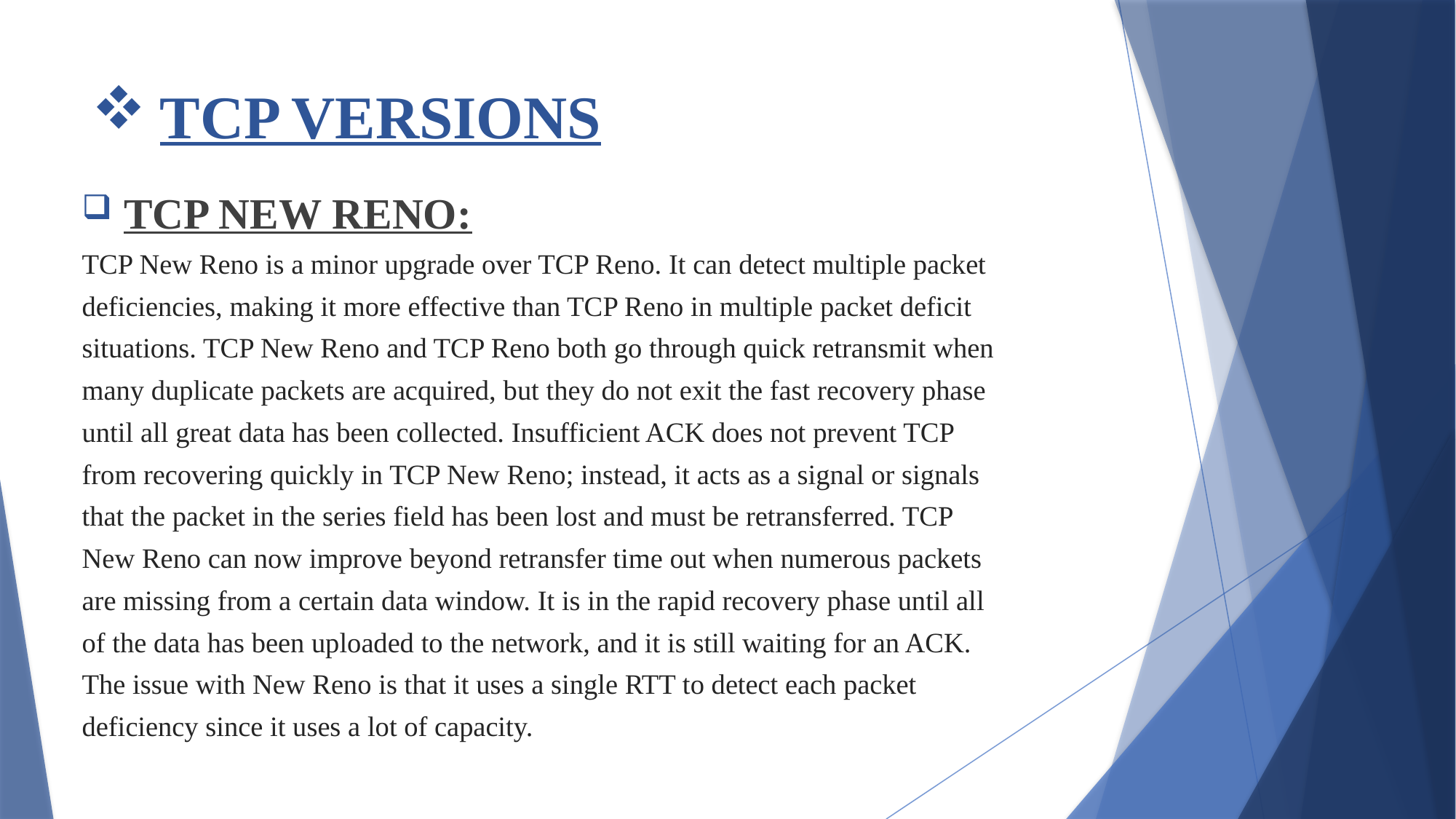

# TCP VERSIONS
TCP NEW RENO:
TCP New Reno is a minor upgrade over TCP Reno. It can detect multiple packet
deficiencies, making it more effective than TCP Reno in multiple packet deficit
situations. TCP New Reno and TCP Reno both go through quick retransmit when
many duplicate packets are acquired, but they do not exit the fast recovery phase
until all great data has been collected. Insufficient ACK does not prevent TCP
from recovering quickly in TCP New Reno; instead, it acts as a signal or signals
that the packet in the series field has been lost and must be retransferred. TCP
New Reno can now improve beyond retransfer time out when numerous packets
are missing from a certain data window. It is in the rapid recovery phase until all
of the data has been uploaded to the network, and it is still waiting for an ACK.
The issue with New Reno is that it uses a single RTT to detect each packet
deficiency since it uses a lot of capacity.